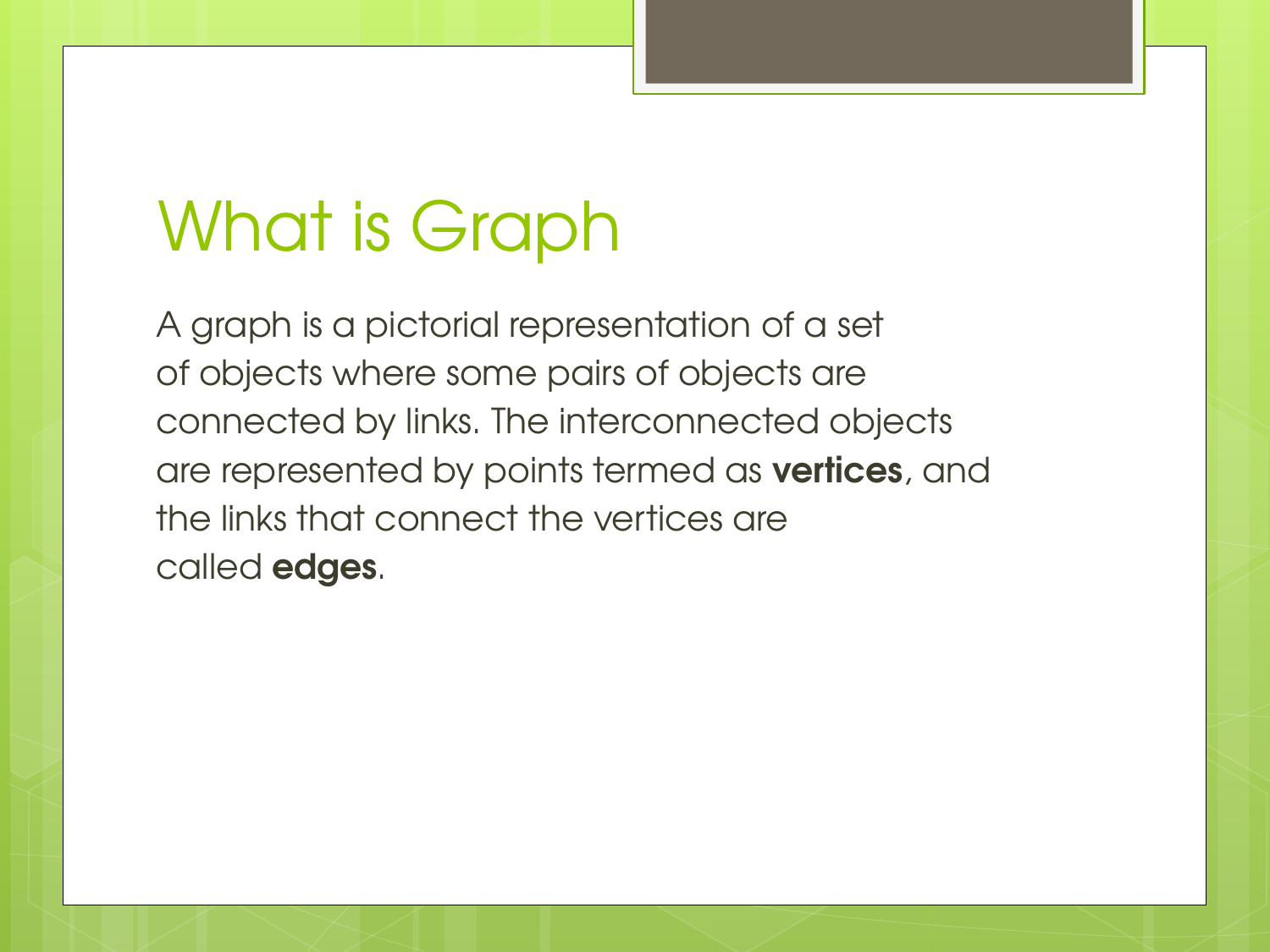

# What is Graph
A graph is a pictorial representation of a set
of objects where some pairs of objects are
connected by links. The interconnected objects
are represented by points termed as vertices, and
the links that connect the vertices are
called edges.